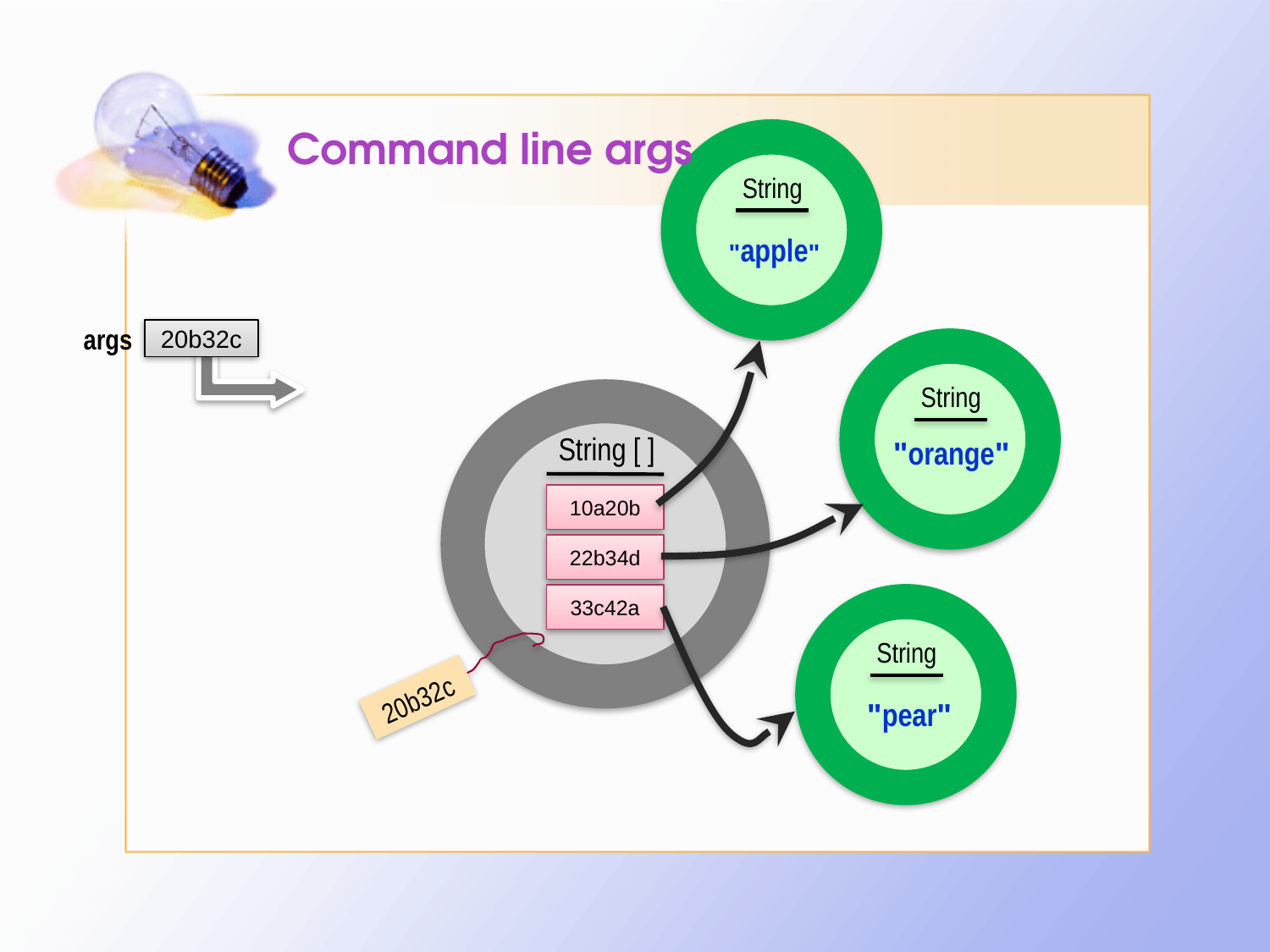

# Command line args

String
"apple"
args
20b32c

String
"orange"

String [ ]
10a20b

22b34d
33c42a

String
"pear"

20b32c